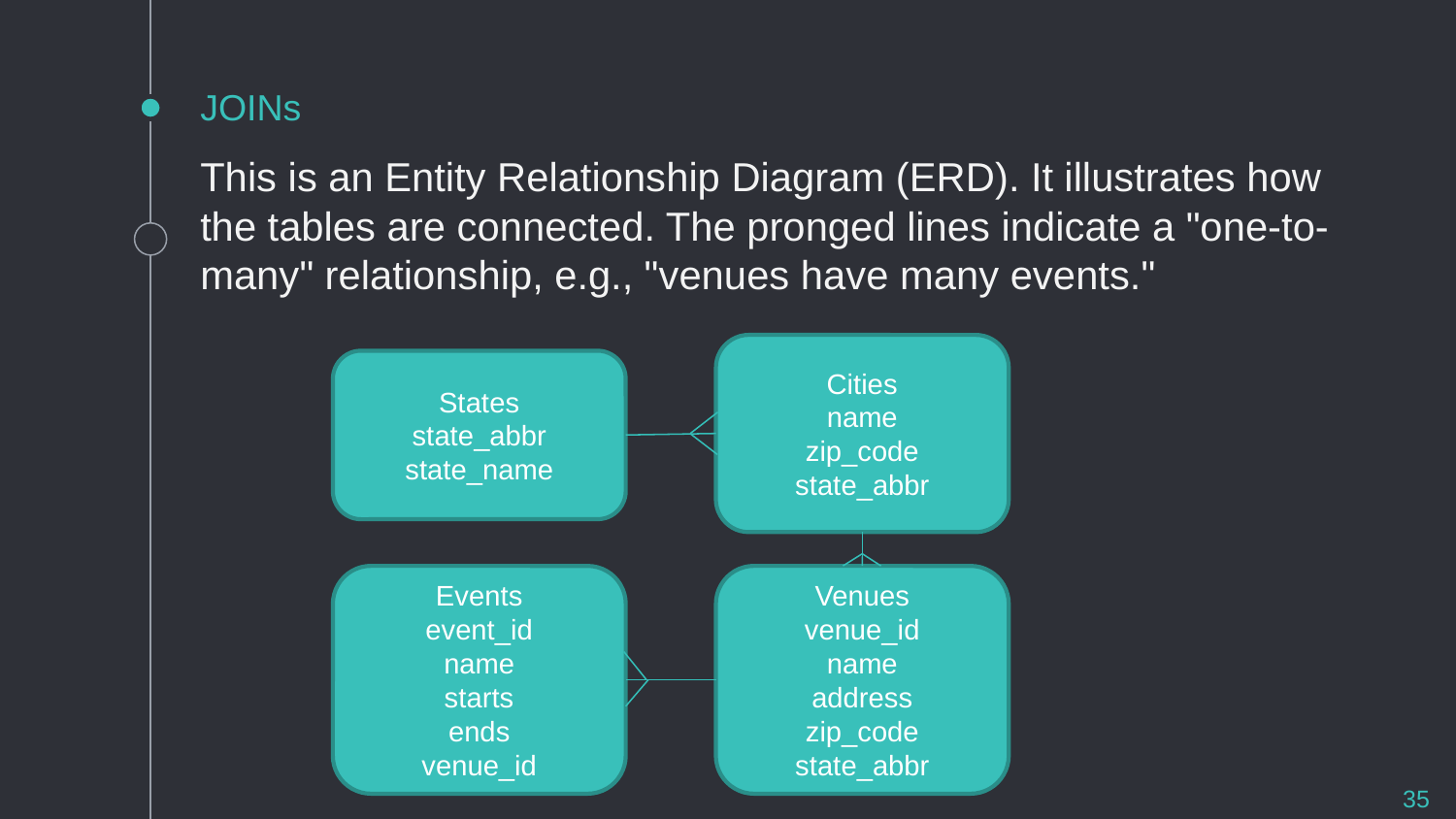

# JOINs
This is an Entity Relationship Diagram (ERD). It illustrates how the tables are connected. The pronged lines indicate a "one-to-many" relationship, e.g., "venues have many events."
Cities
name
zip_code
state_abbr
States
state_abbr
state_name
Events
event_id
name
starts
ends
venue_id
Venues
venue_id
name
address
zip_code
state_abbr
35